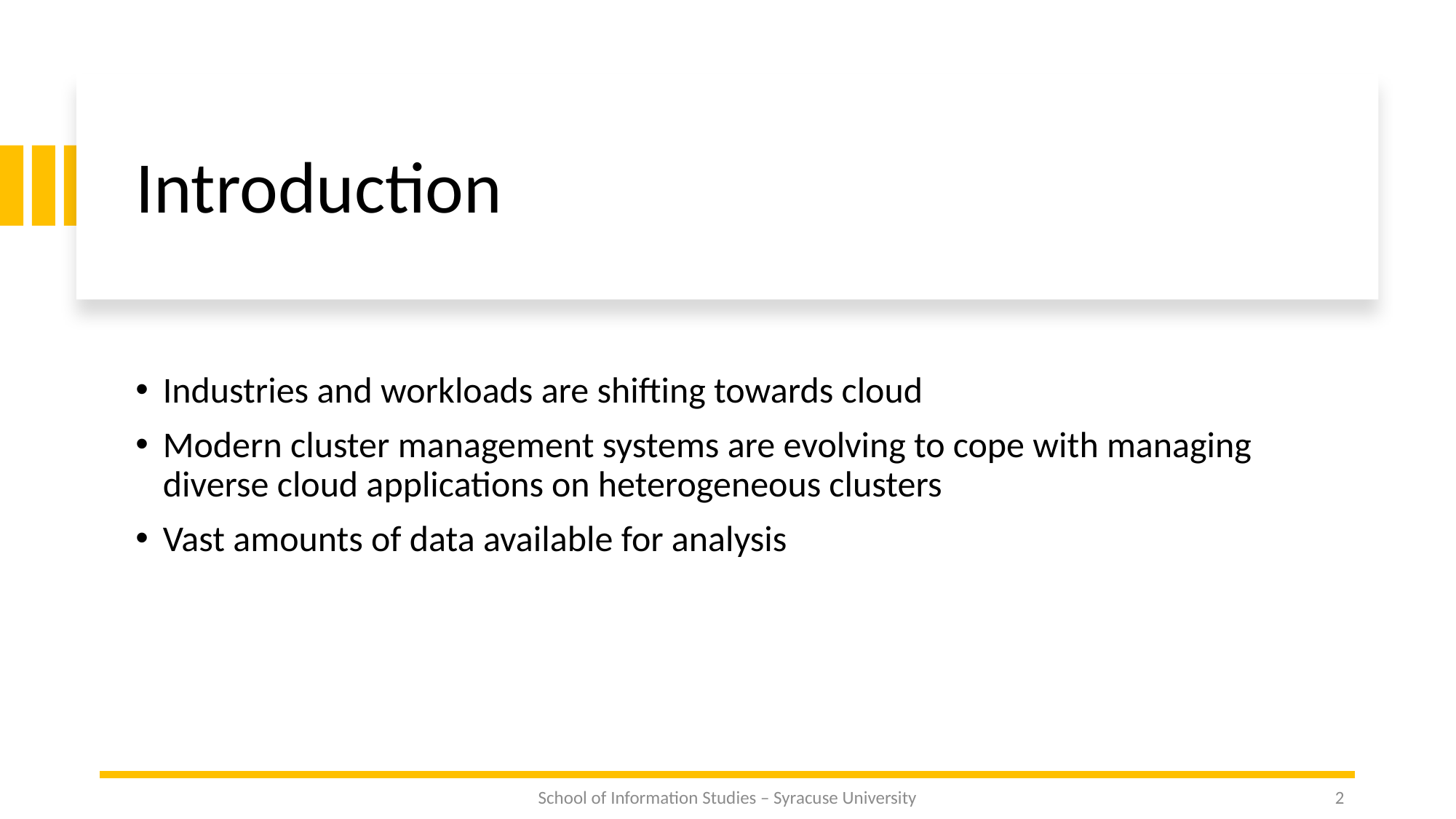

# Introduction

Industries and workloads are shifting towards cloud
Modern cluster management systems are evolving to cope with managing diverse cloud applications on heterogeneous clusters
Vast amounts of data available for analysis

School of Information Studies – Syracuse University
2